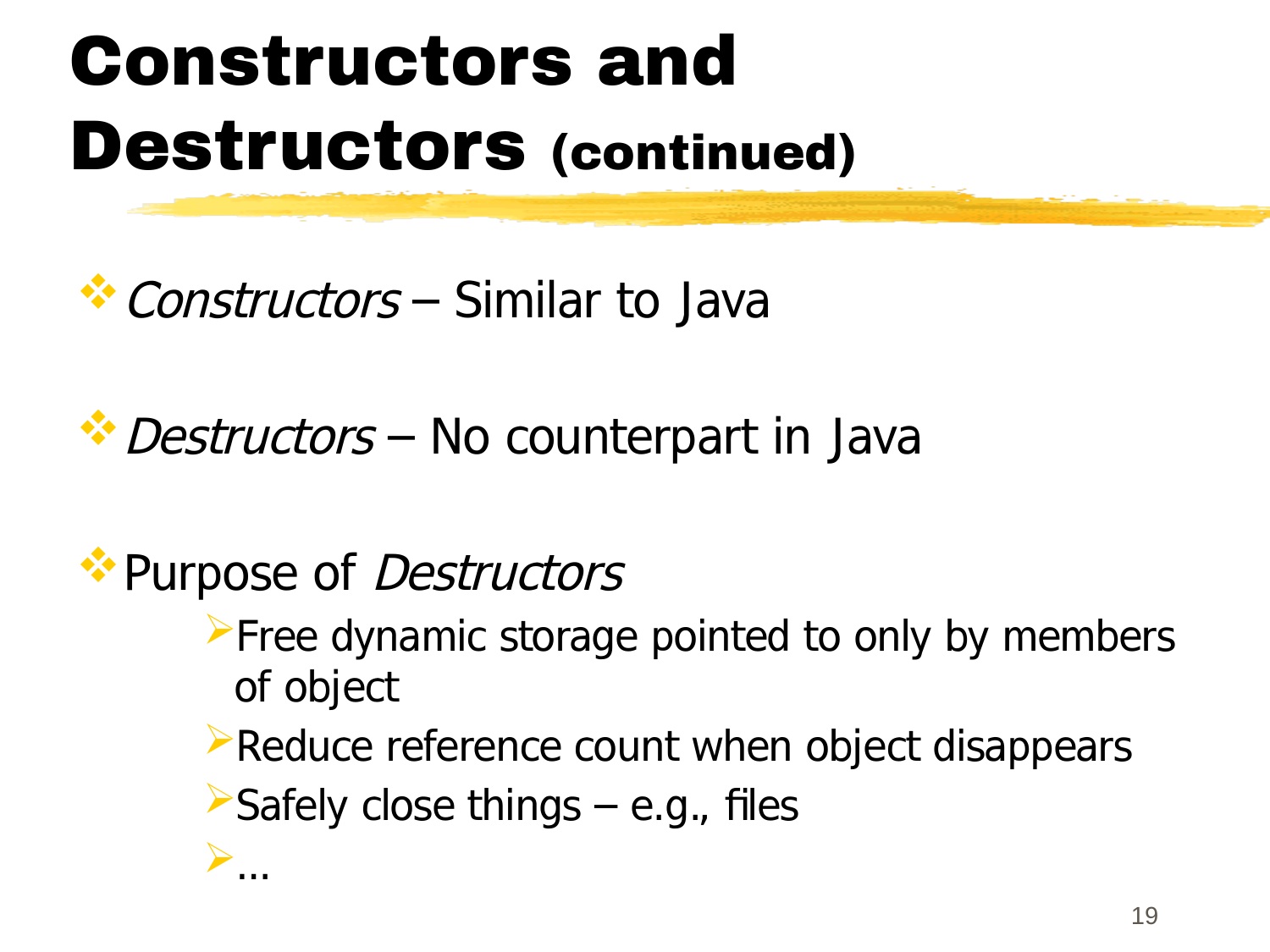

# Constructors and Destructors (continued)
Constructors – Similar to Java

Destructors – No counterpart in Java

Purpose of Destructors
Free dynamic storage pointed to only by members of object
Reduce reference count when object disappears
Safely close things – e.g., files
…
19